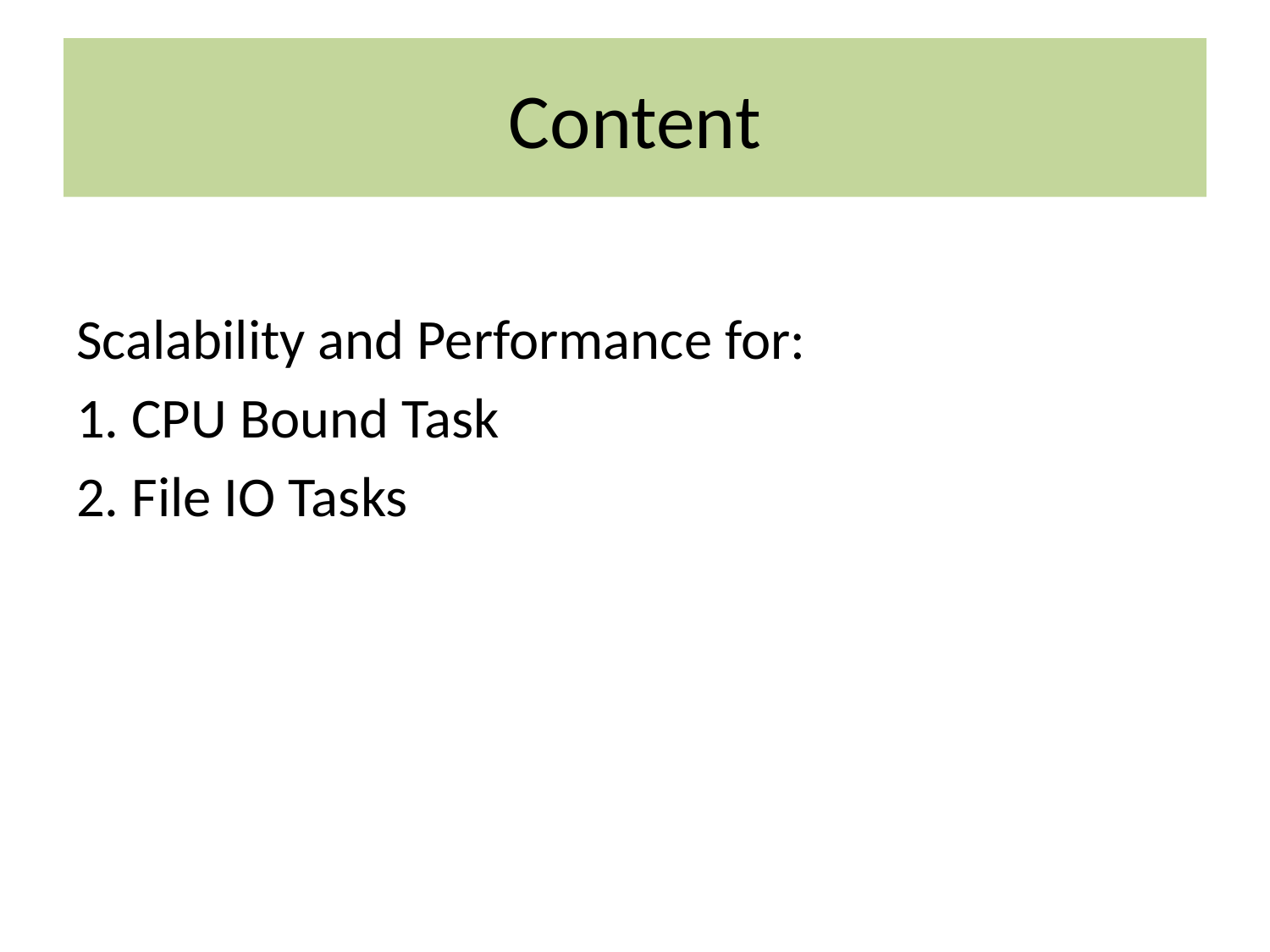

# Content
Scalability and Performance for:
1. CPU Bound Task
2. File IO Tasks